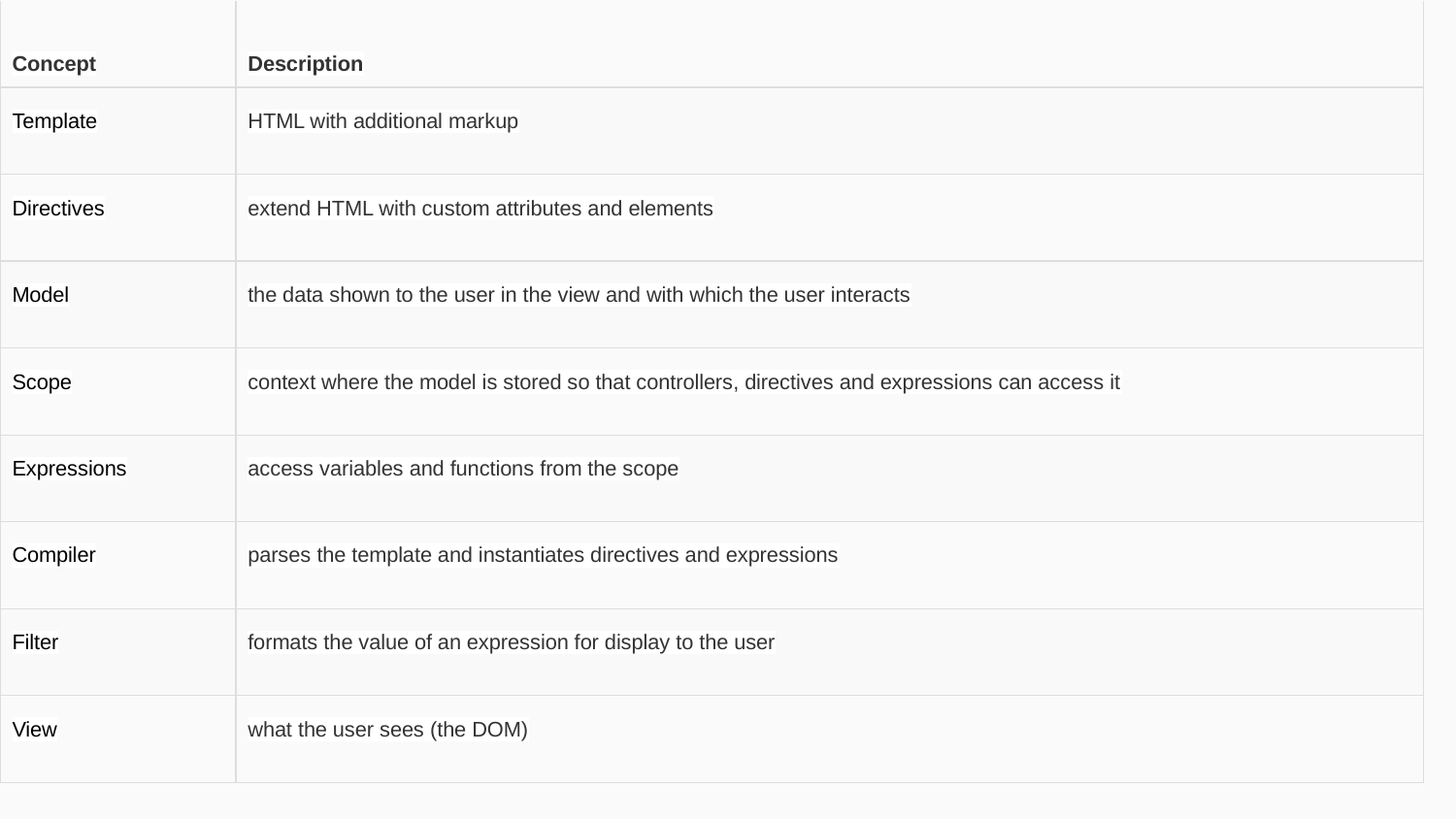

| Concept | Description |
| --- | --- |
| Template | HTML with additional markup |
| Directives | extend HTML with custom attributes and elements |
| Model | the data shown to the user in the view and with which the user interacts |
| Scope | context where the model is stored so that controllers, directives and expressions can access it |
| Expressions | access variables and functions from the scope |
| Compiler | parses the template and instantiates directives and expressions |
| Filter | formats the value of an expression for display to the user |
| View | what the user sees (the DOM) |